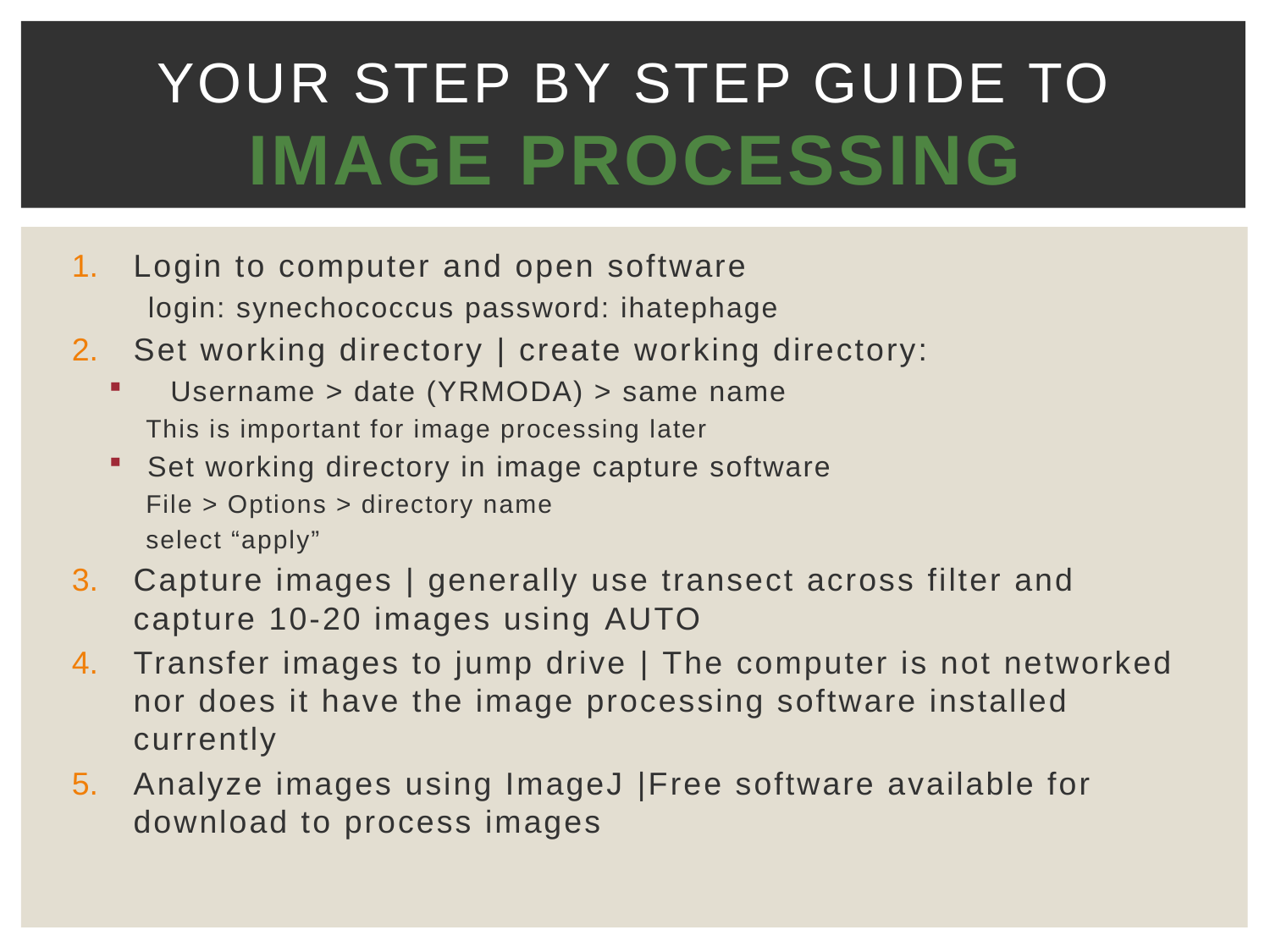

# Your STEP by STEP guide to Image processing
Login to computer and open software
    login: synechococcus password: ihatephage
Set working directory | create working directory:
Username > date (YRMODA) > same name
	This is important for image processing later
Set working directory in image capture software
	File > Options > directory name
	select “apply”
Capture images | generally use transect across filter and capture 10-20 images using AUTO
Transfer images to jump drive | The computer is not networked nor does it have the image processing software installed currently
Analyze images using ImageJ |Free software available for download to process images